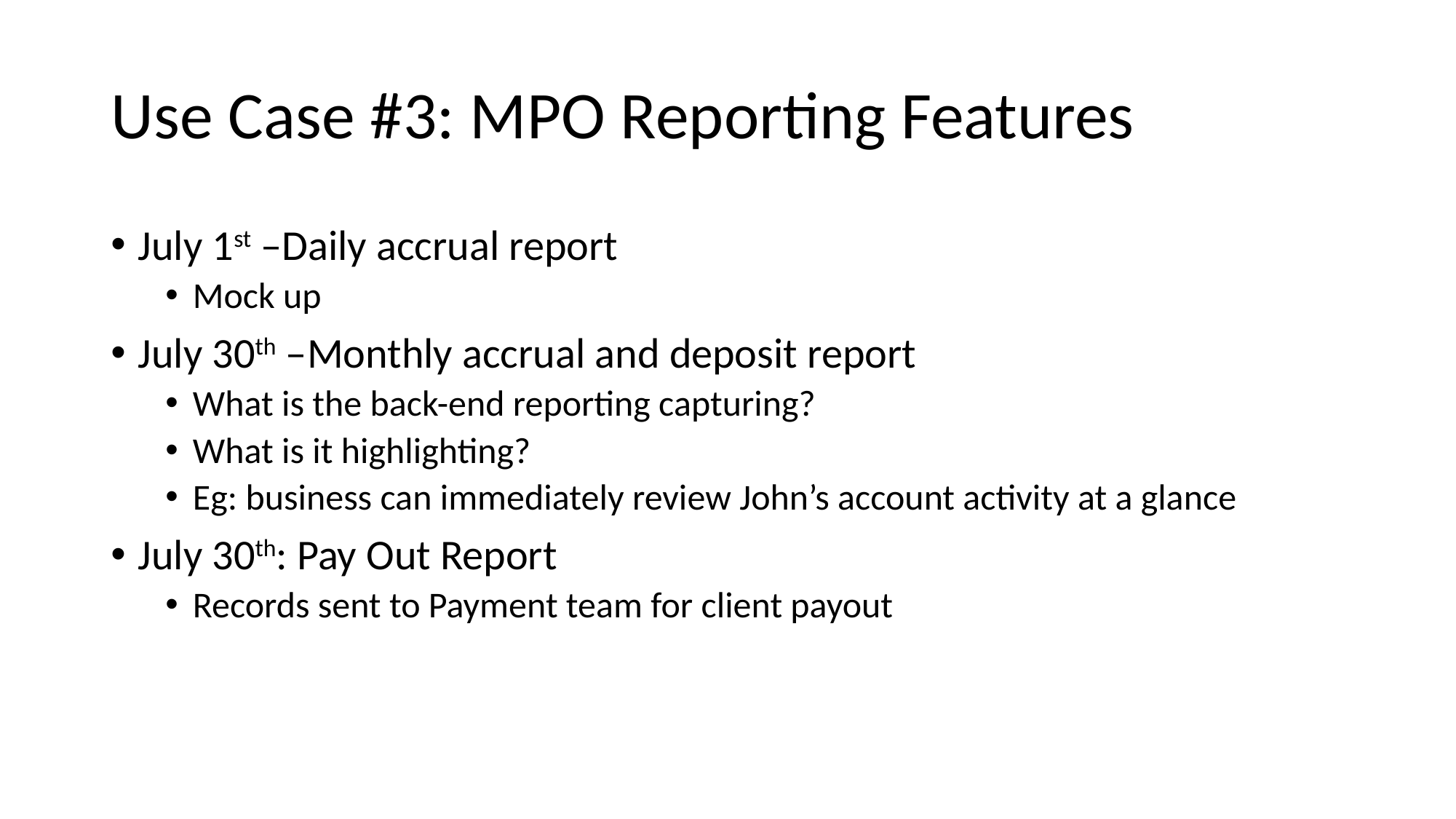

# Use Case #3: MPO Reporting Features
July 1st –Daily accrual report
Mock up
July 30th –Monthly accrual and deposit report
What is the back-end reporting capturing?
What is it highlighting?
Eg: business can immediately review John’s account activity at a glance
July 30th: Pay Out Report
Records sent to Payment team for client payout